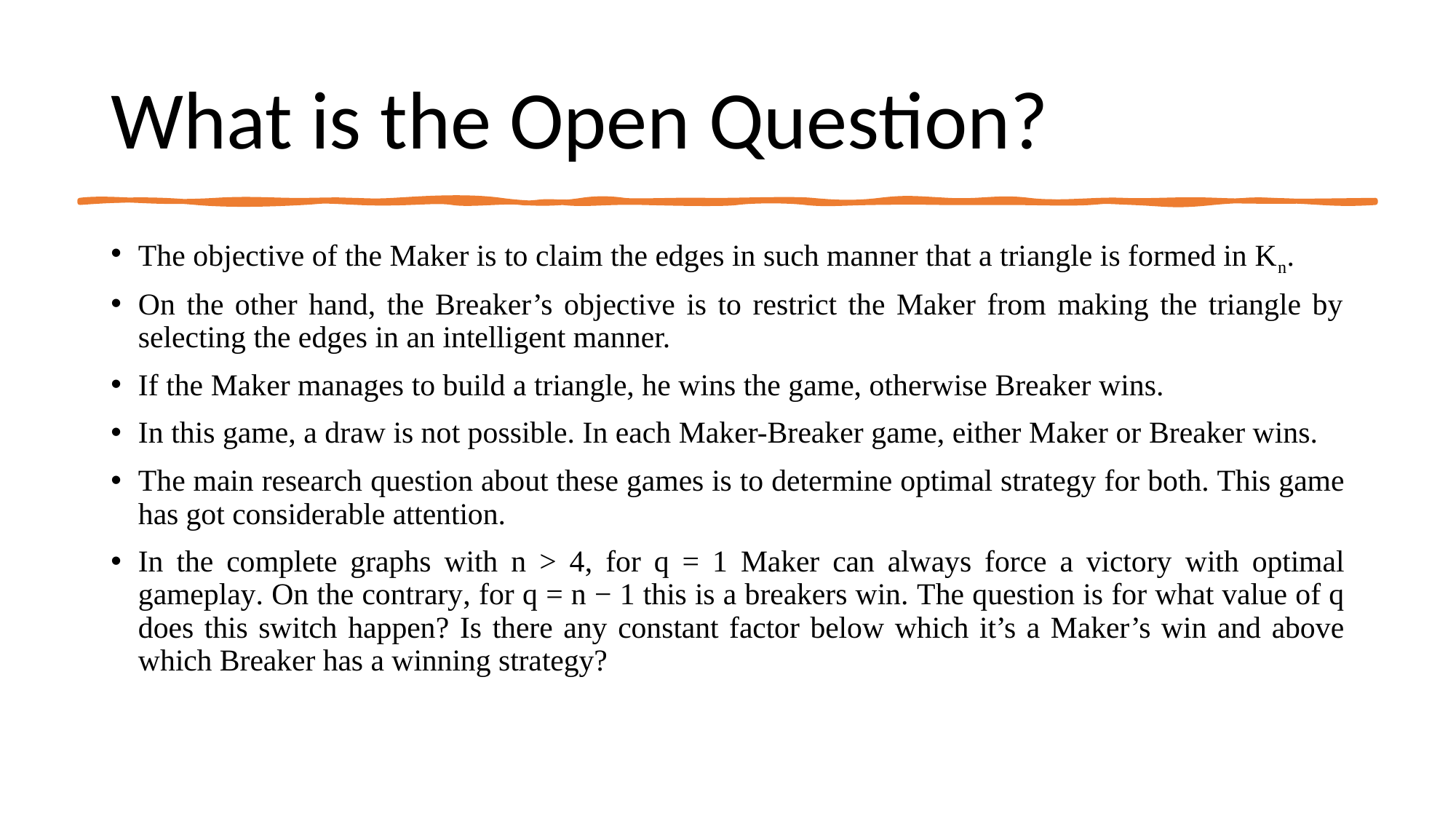

# What is the Open Question?

The objective of the Maker is to claim the edges in such manner that a triangle is formed in Kn.
On the other hand, the Breaker’s objective is to restrict the Maker from making the triangle by selecting the edges in an intelligent manner.
If the Maker manages to build a triangle, he wins the game, otherwise Breaker wins.
In this game, a draw is not possible. In each Maker-Breaker game, either Maker or Breaker wins.
The main research question about these games is to determine optimal strategy for both. This game has got considerable attention.
In the complete graphs with n > 4, for q = 1 Maker can always force a victory with optimal gameplay. On the contrary, for q = n − 1 this is a breakers win. The question is for what value of q does this switch happen? Is there any constant factor below which it’s a Maker’s win and above which Breaker has a winning strategy?